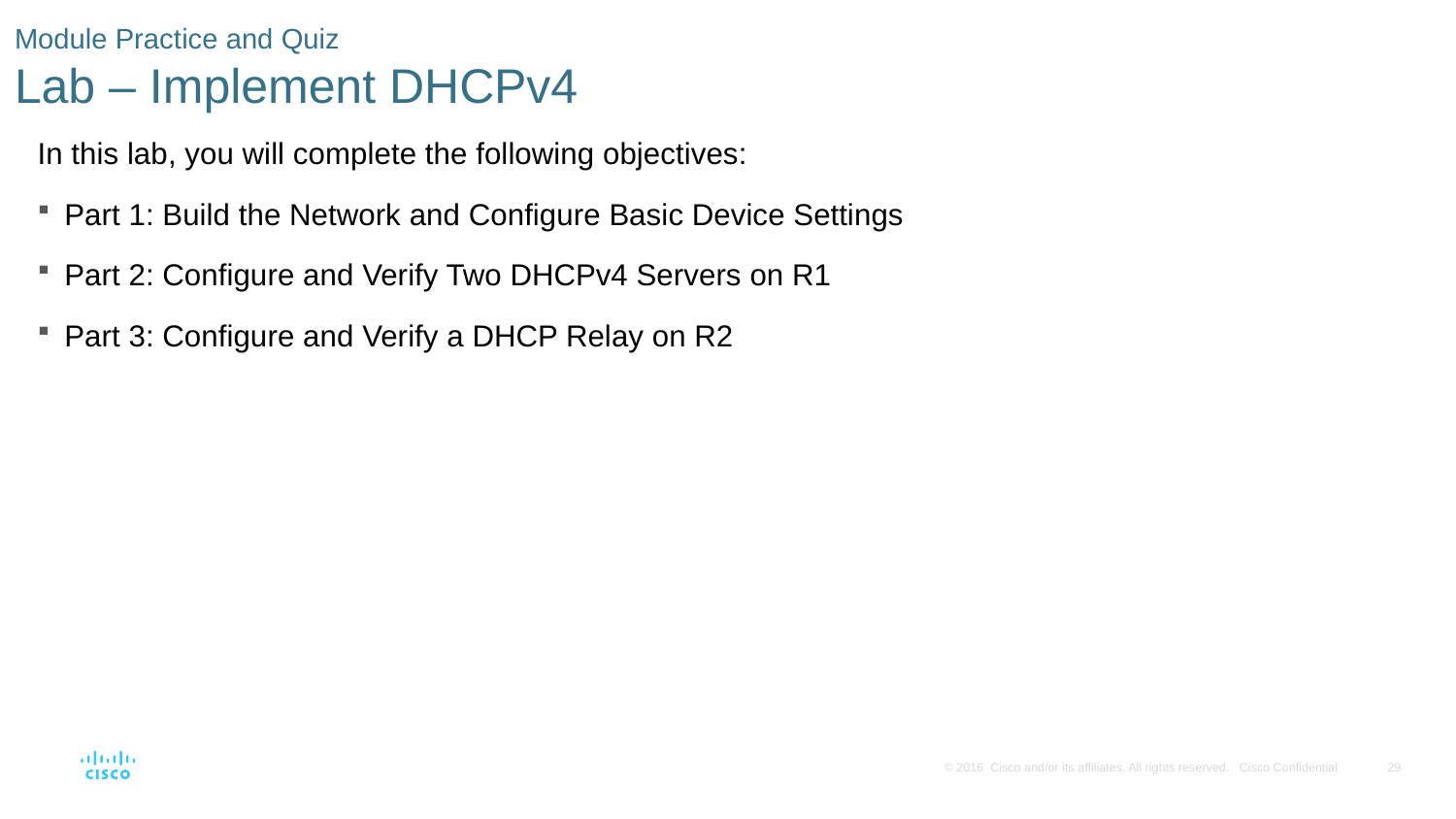

# Module Practice and Quiz Lab – Implement DHCPv4
In this lab, you will complete the following objectives:
Part 1: Build the Network and Configure Basic Device Settings
Part 2: Configure and Verify Two DHCPv4 Servers on R1
Part 3: Configure and Verify a DHCP Relay on R2